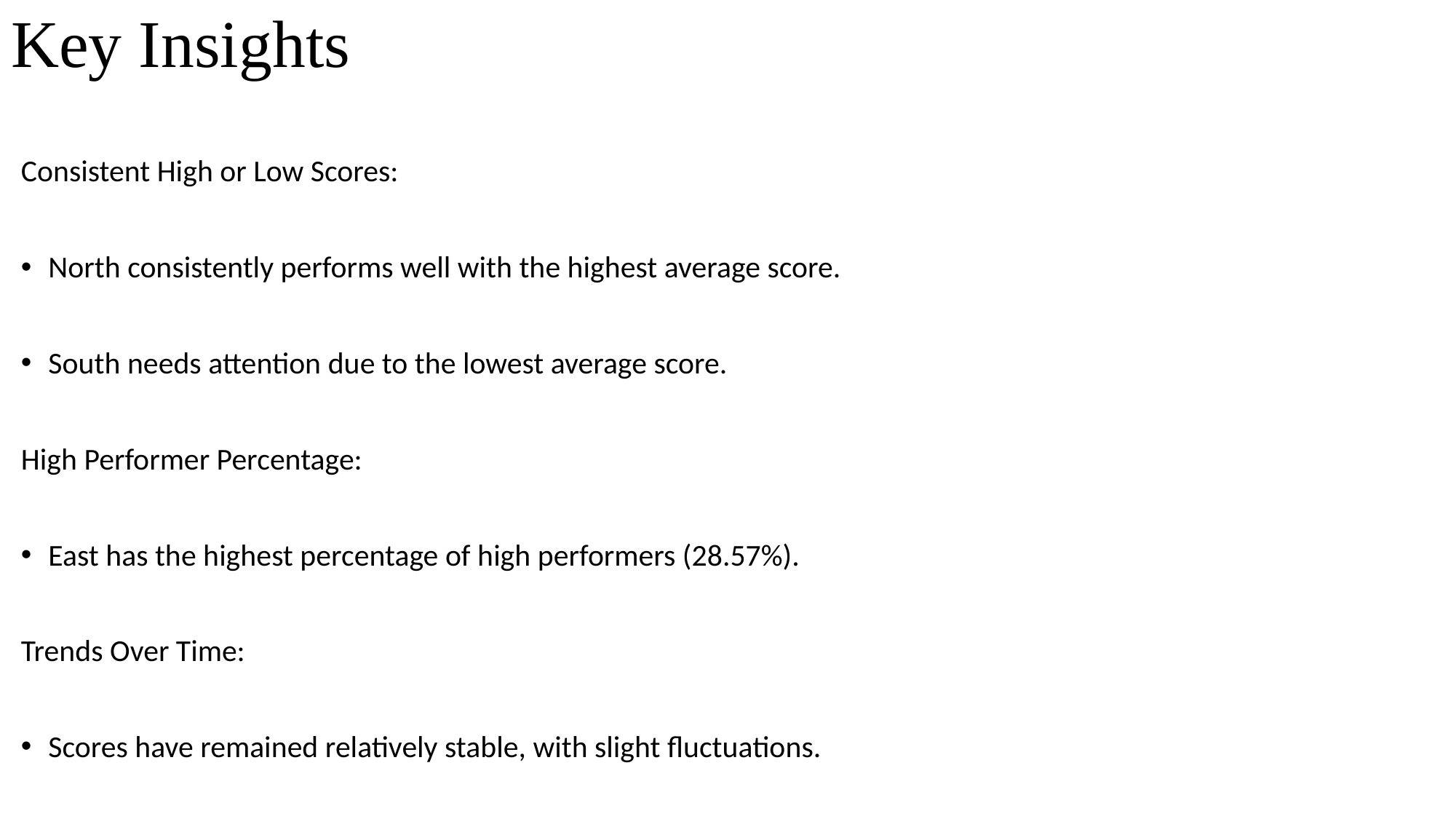

# Key Insights
Consistent High or Low Scores:

North consistently performs well with the highest average score.

South needs attention due to the lowest average score.

High Performer Percentage:

East has the highest percentage of high performers (28.57%).

Trends Over Time:

Scores have remained relatively stable, with slight fluctuations.